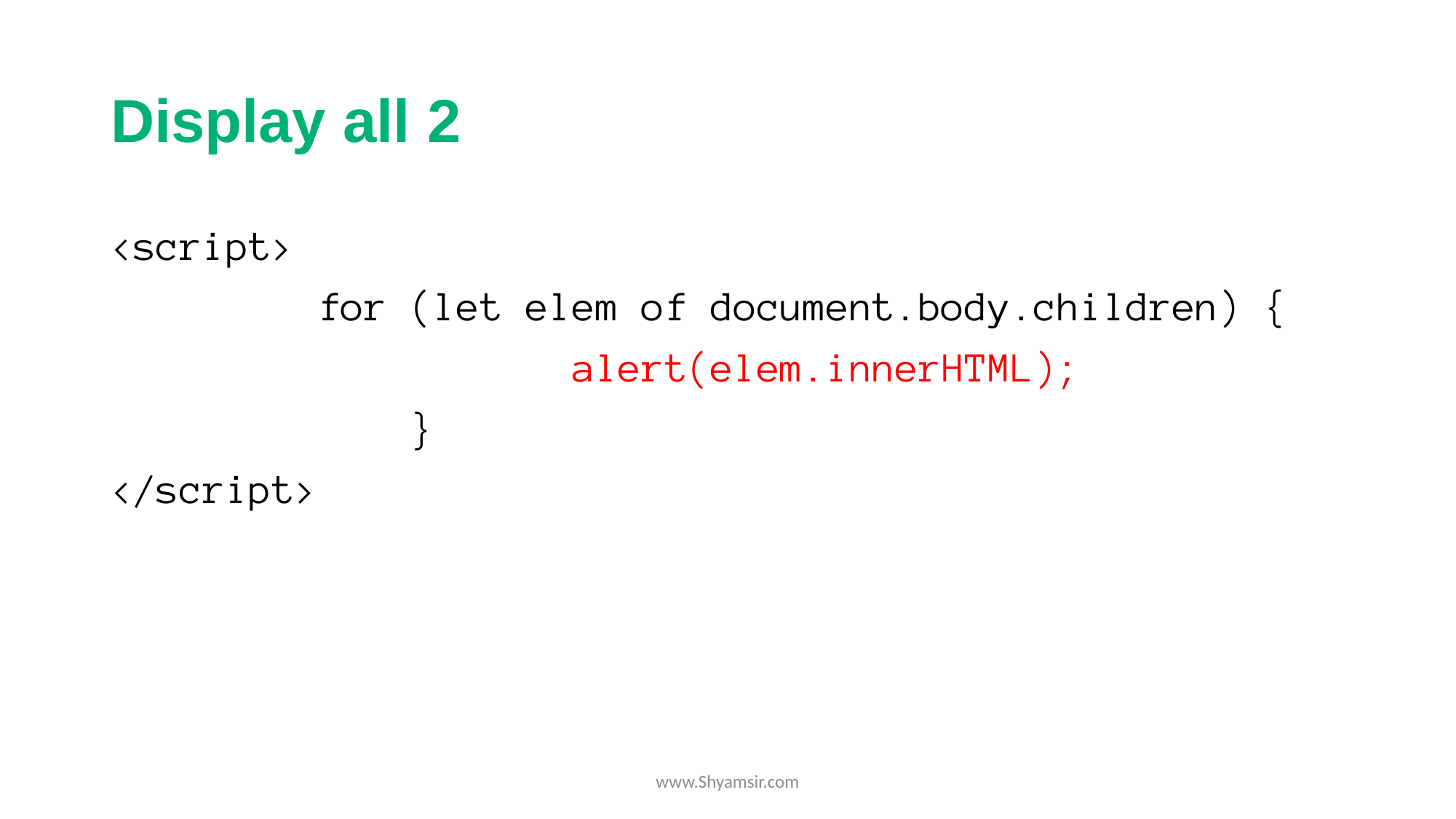

# Display all 2
<script>
         for (let elem of document.body.children) {
                    alert(elem.innerHTML);
             }
</script>
www.Shyamsir.com